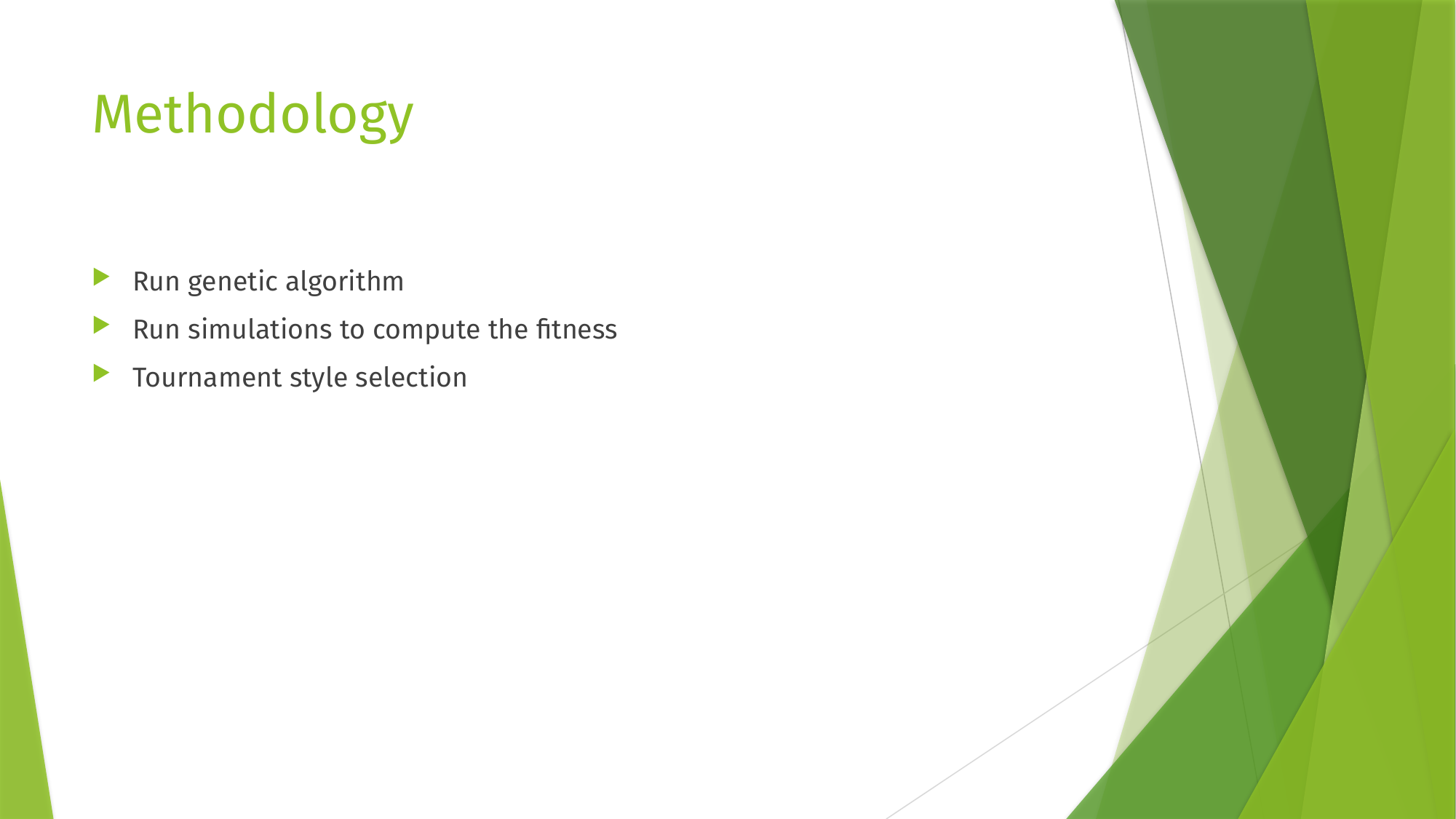

# Methodology
Run genetic algorithm
Run simulations to compute the fitness
Tournament style selection